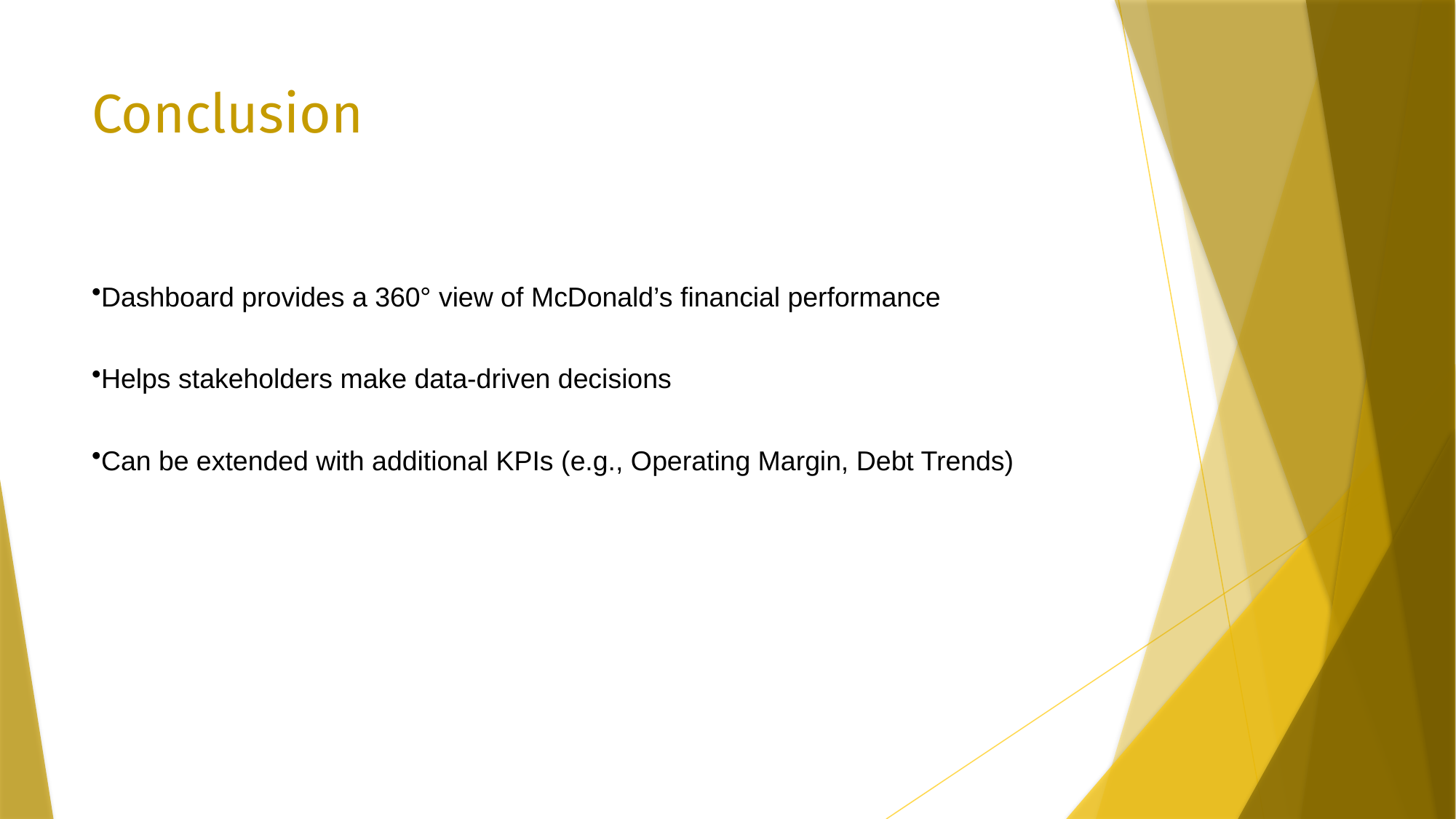

# Conclusion
Dashboard provides a 360° view of McDonald’s financial performance
Helps stakeholders make data-driven decisions
Can be extended with additional KPIs (e.g., Operating Margin, Debt Trends)